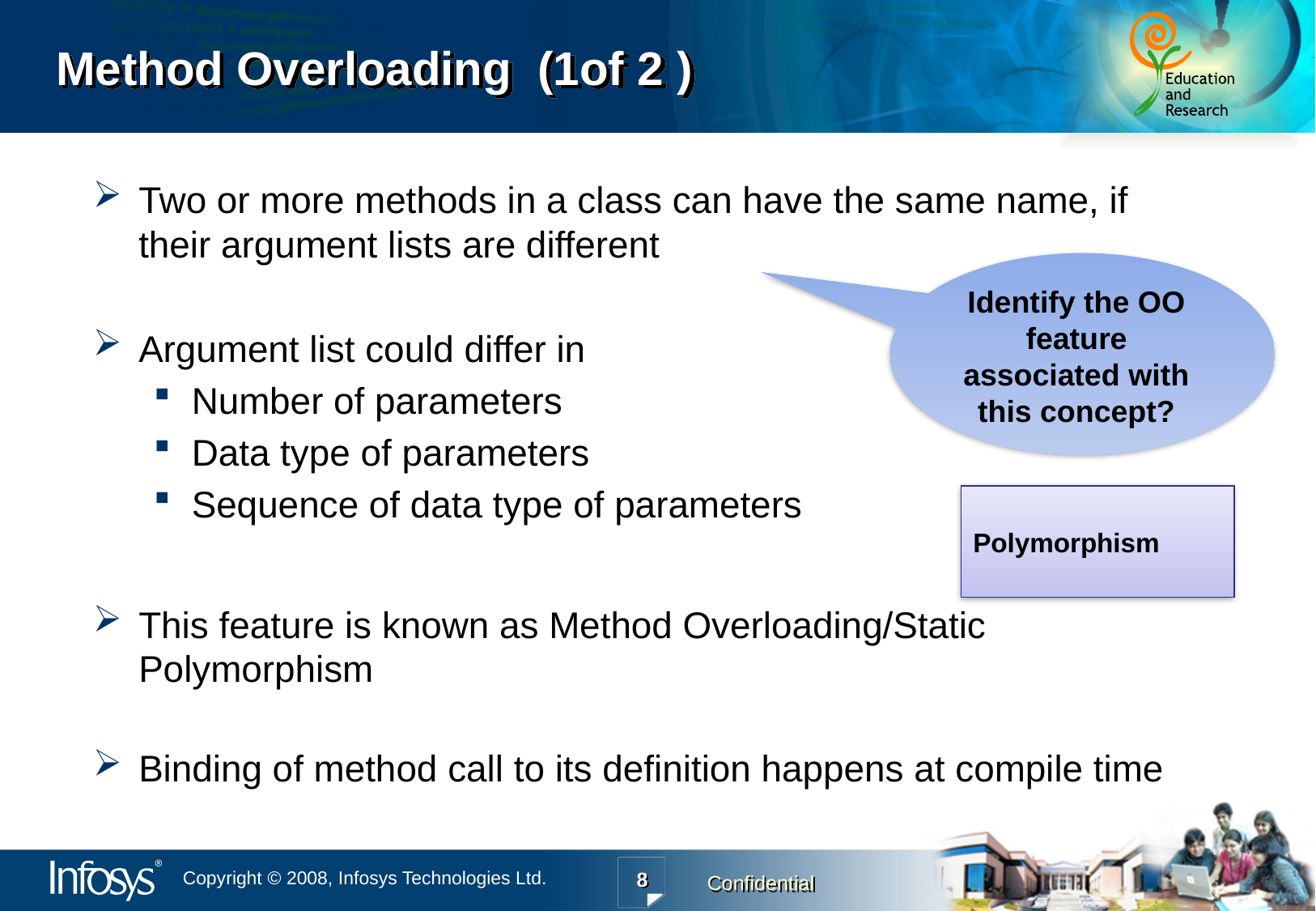

# Method Overloading  (1of 2 )
Two or more methods in a class can have the same name, if their argument lists are different

Argument list could differ in
Number of parameters
Data type of parameters
Sequence of data type of parameters

This feature is known as Method Overloading/Static Polymorphism

Binding of method call to its definition happens at compile time

Identify the OO feature associated with this concept?
Polymorphism
8